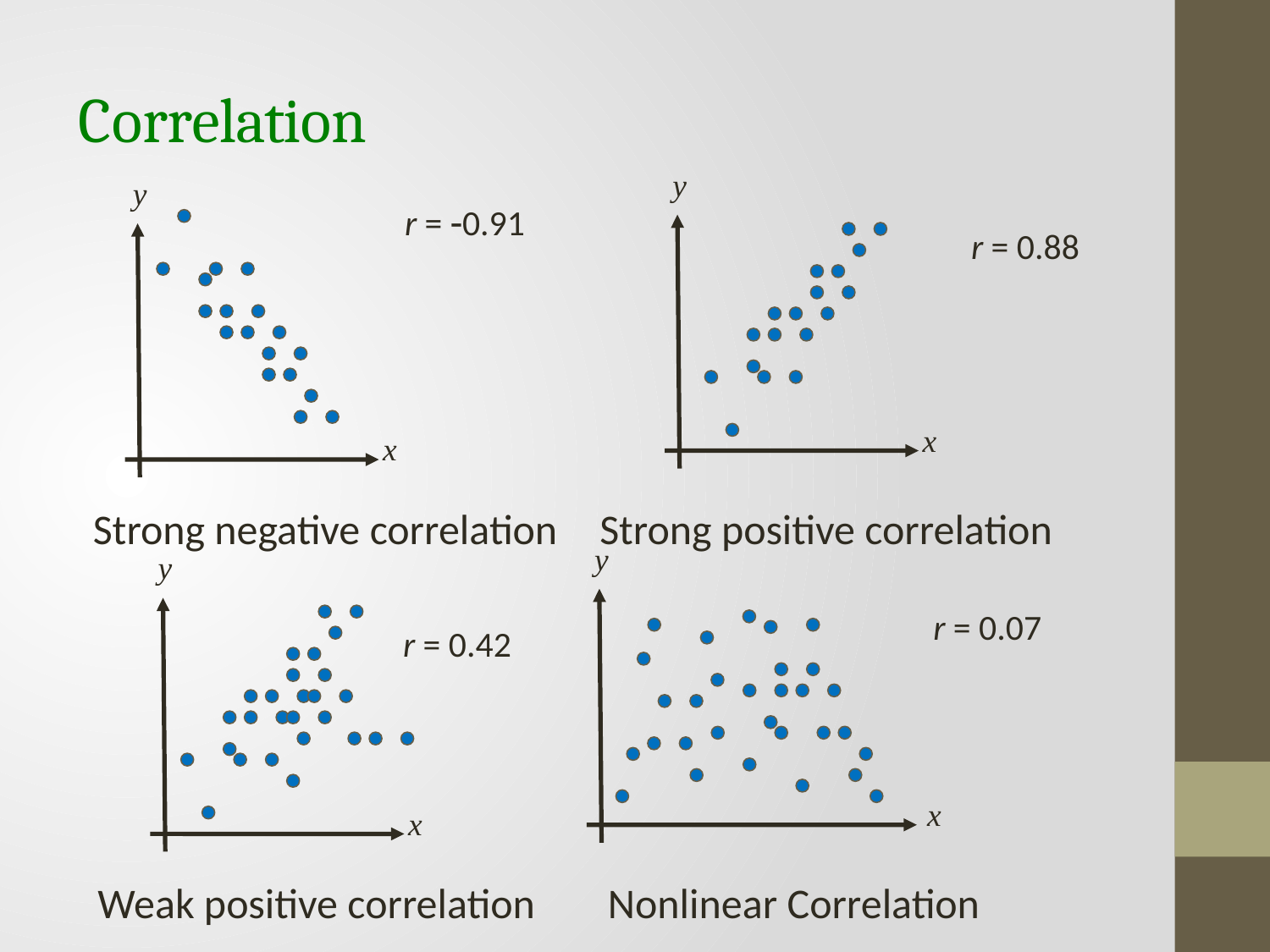

# Correlation
y

x

y

x

r = −0.91
r = 0.88
Strong negative correlation
Strong positive correlation
y

x

y

x

r = 0.07
r = 0.42
Nonlinear Correlation
Weak positive correlation